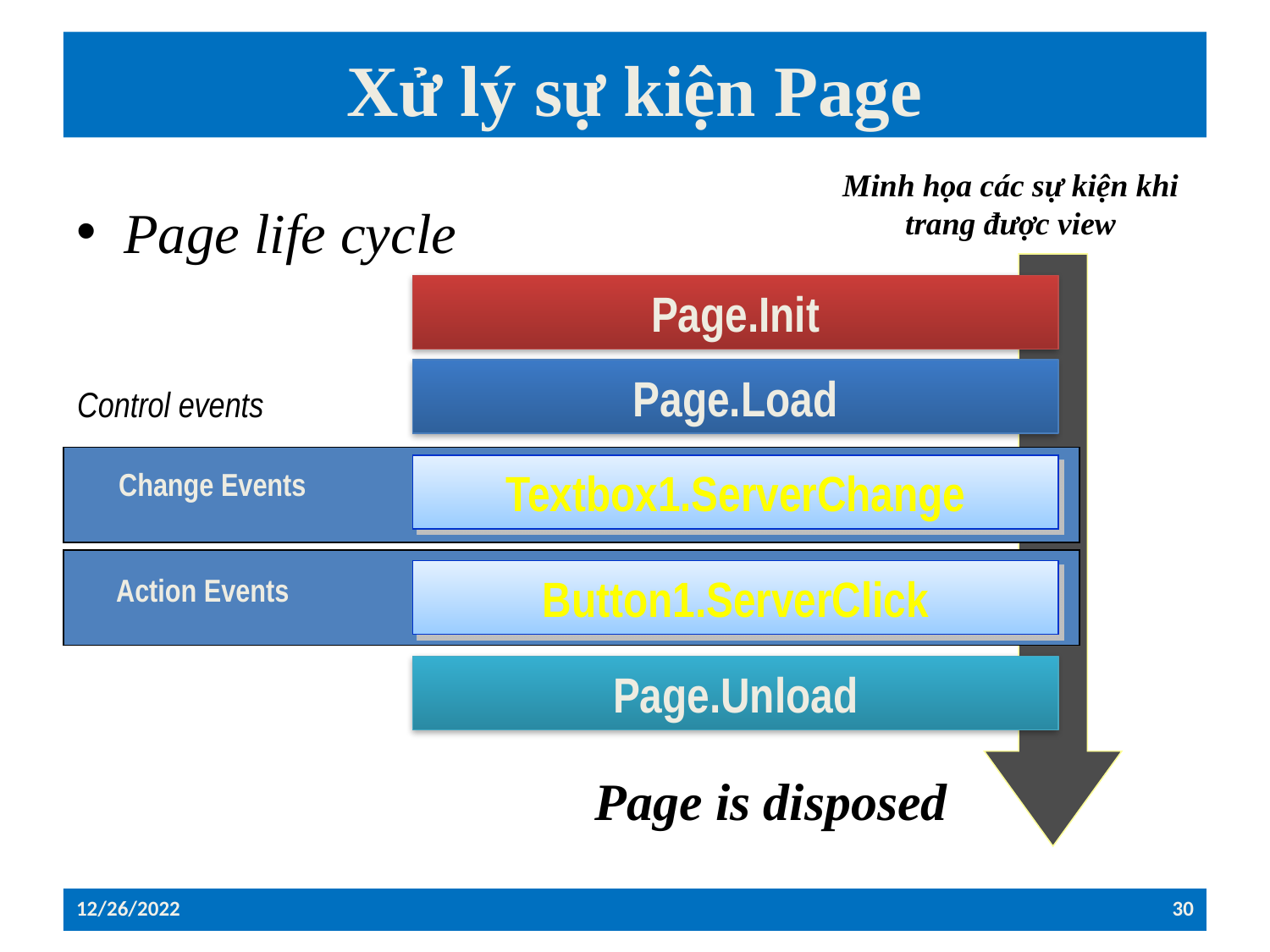

# Xử lý sự kiện Page
Minh họa các sự kiện khi trang được view
Page life cycle

Page.Init
Page.Load
Control events

Textbox1.ServerChange
Change Events

Button1.ServerClick
Action Events
Page.Unload
Page is disposed
12/26/2022

30